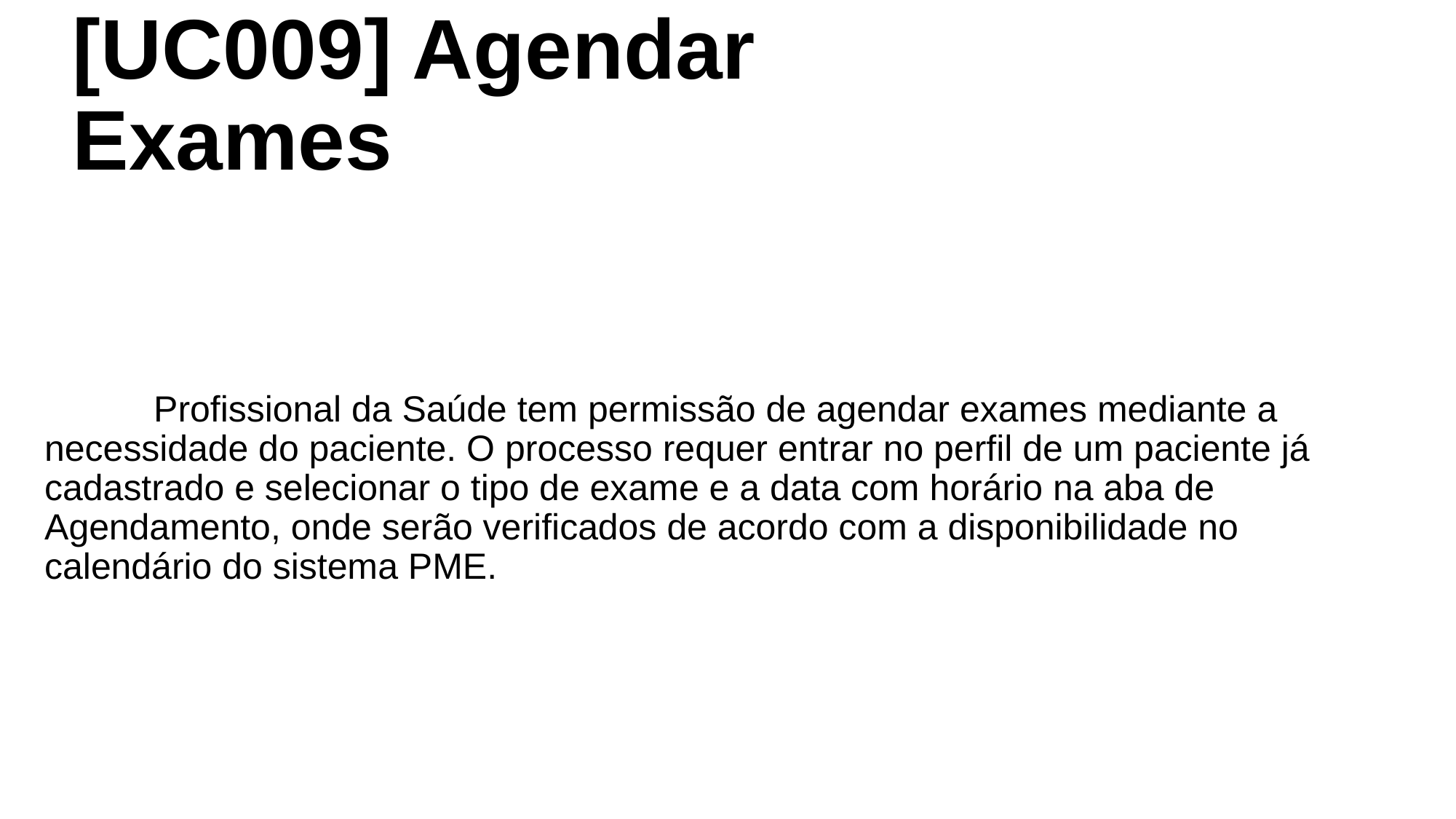

# [UC009] Agendar Exames

	Profissional da Saúde tem permissão de agendar exames mediante a necessidade do paciente. O processo requer entrar no perfil de um paciente já cadastrado e selecionar o tipo de exame e a data com horário na aba de Agendamento, onde serão verificados de acordo com a disponibilidade no calendário do sistema PME.